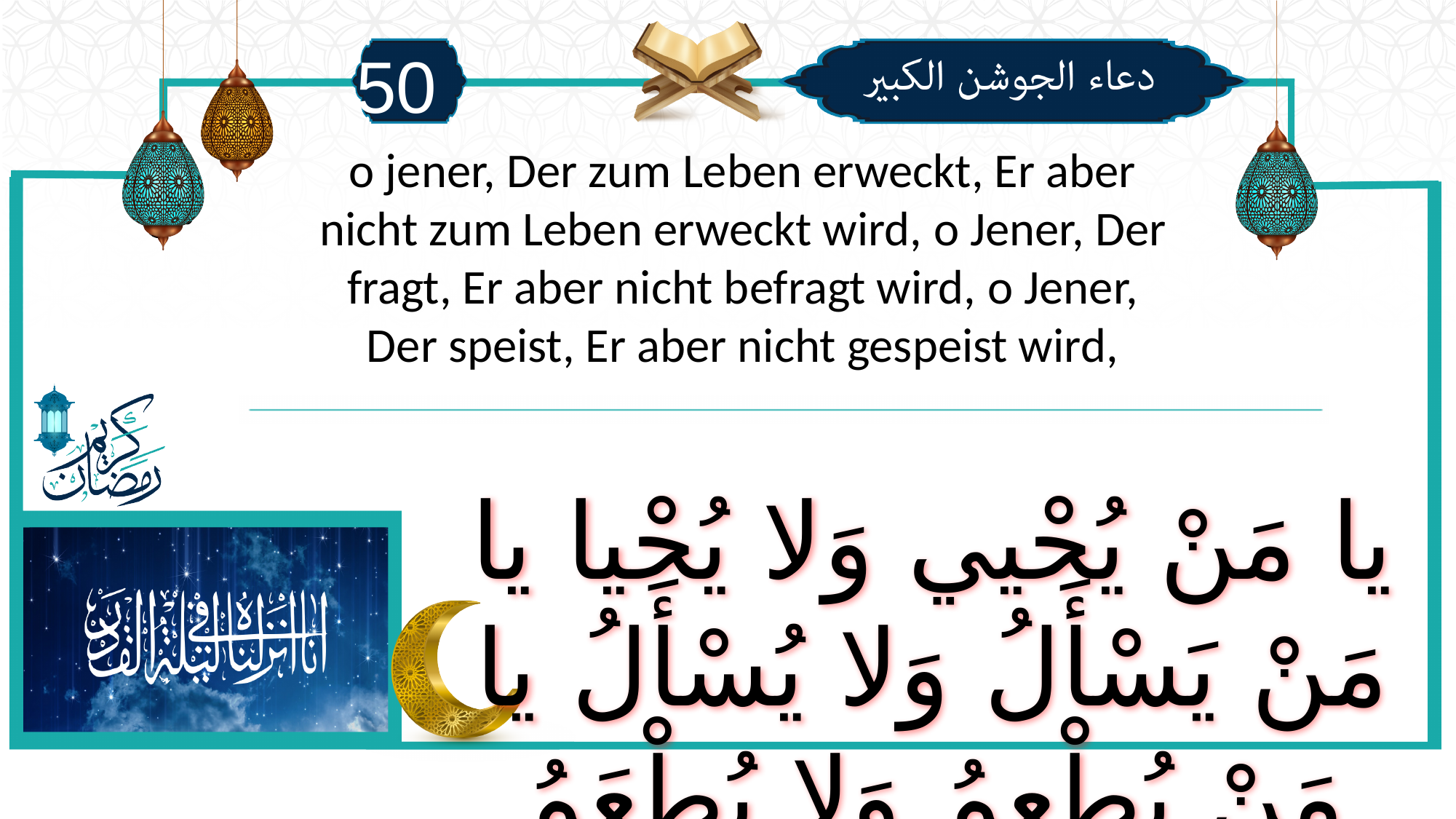

50
o jener, Der zum Leben erweckt, Er aber nicht zum Leben erweckt wird, o Jener, Der fragt, Er aber nicht befragt wird, o Jener, Der speist, Er aber nicht gespeist wird,
يا مَنْ يُحْيي وَلا يُحْيا يا مَنْ يَسْأَلُ وَلا يُسْأَلُ يا مَنْ يُطْعِمُ وَلا يُطْعَمُ